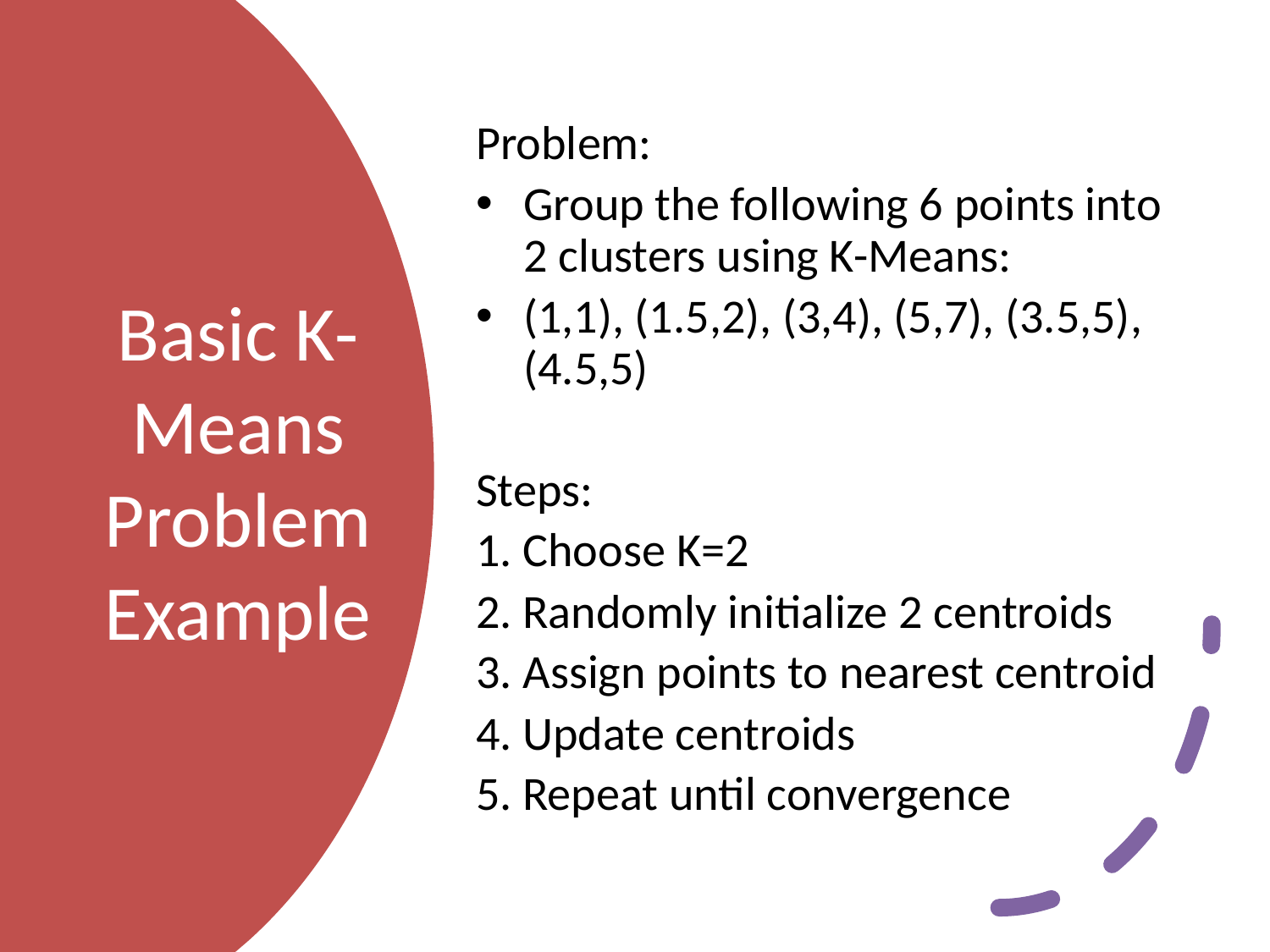

Problem:
Group the following 6 points into 2 clusters using K-Means:
(1,1), (1.5,2), (3,4), (5,7), (3.5,5), (4.5,5)

Steps:
1. Choose K=2
2. Randomly initialize 2 centroids
3. Assign points to nearest centroid
4. Update centroids
5. Repeat until convergence
# Basic K-Means Problem Example